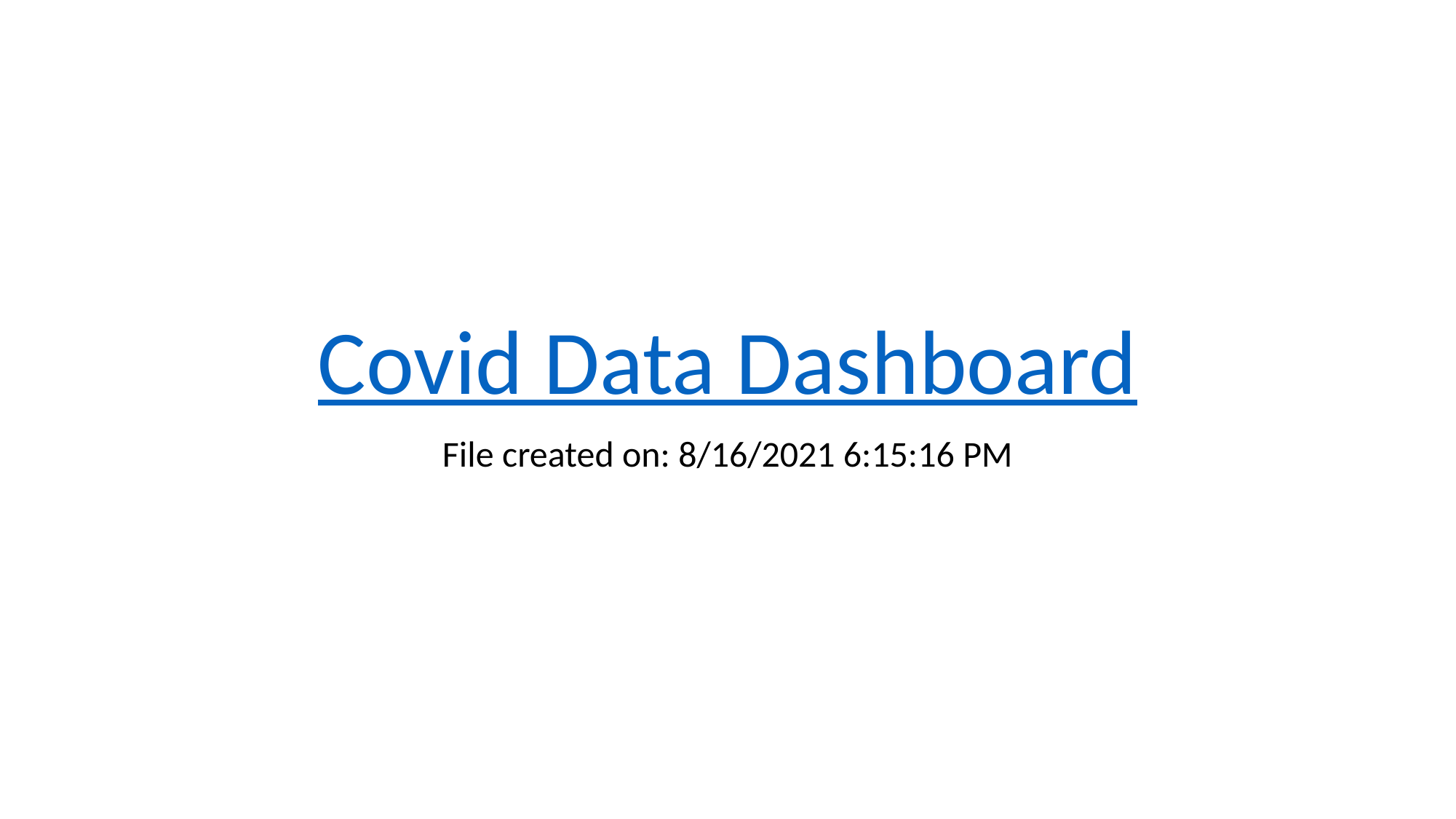

# Covid Data Dashboard
File created on: 8/16/2021 6:15:16 PM